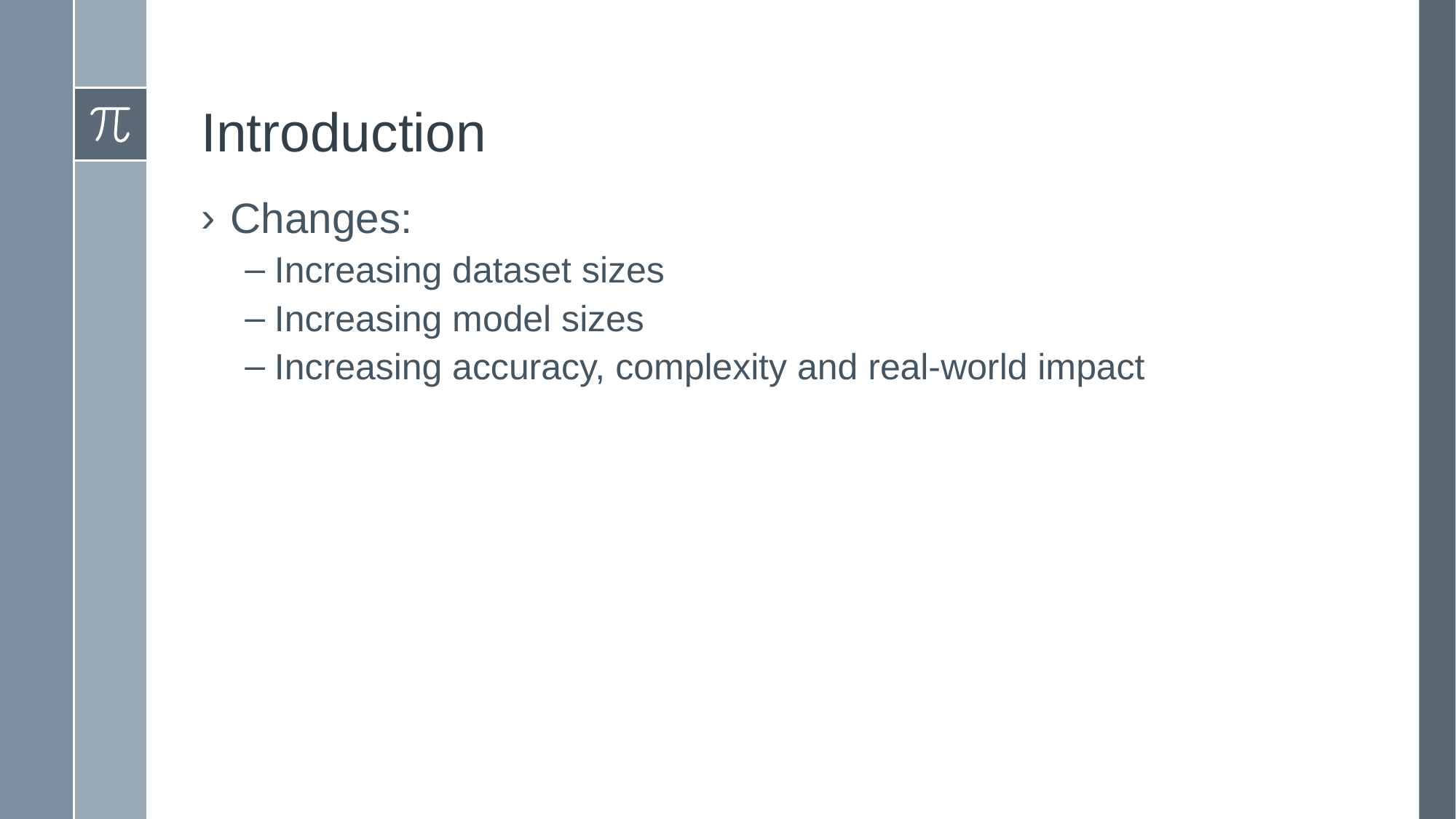

# Introduction
Changes:
Increasing dataset sizes
Increasing model sizes
Increasing accuracy, complexity and real-world impact